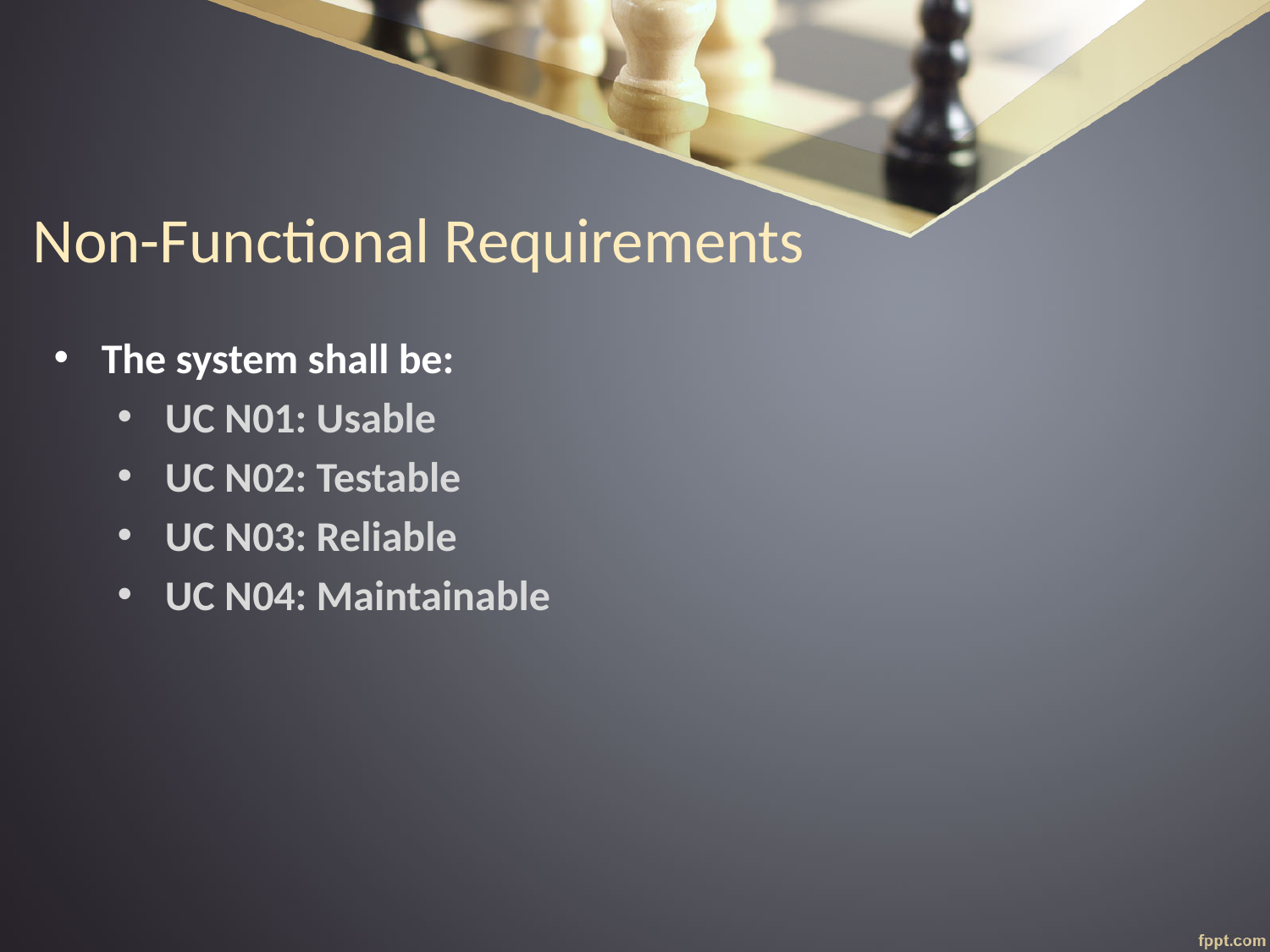

# Non-Functional Requirements
The system shall be:
UC N01: Usable
UC N02: Testable
UC N03: Reliable
UC N04: Maintainable